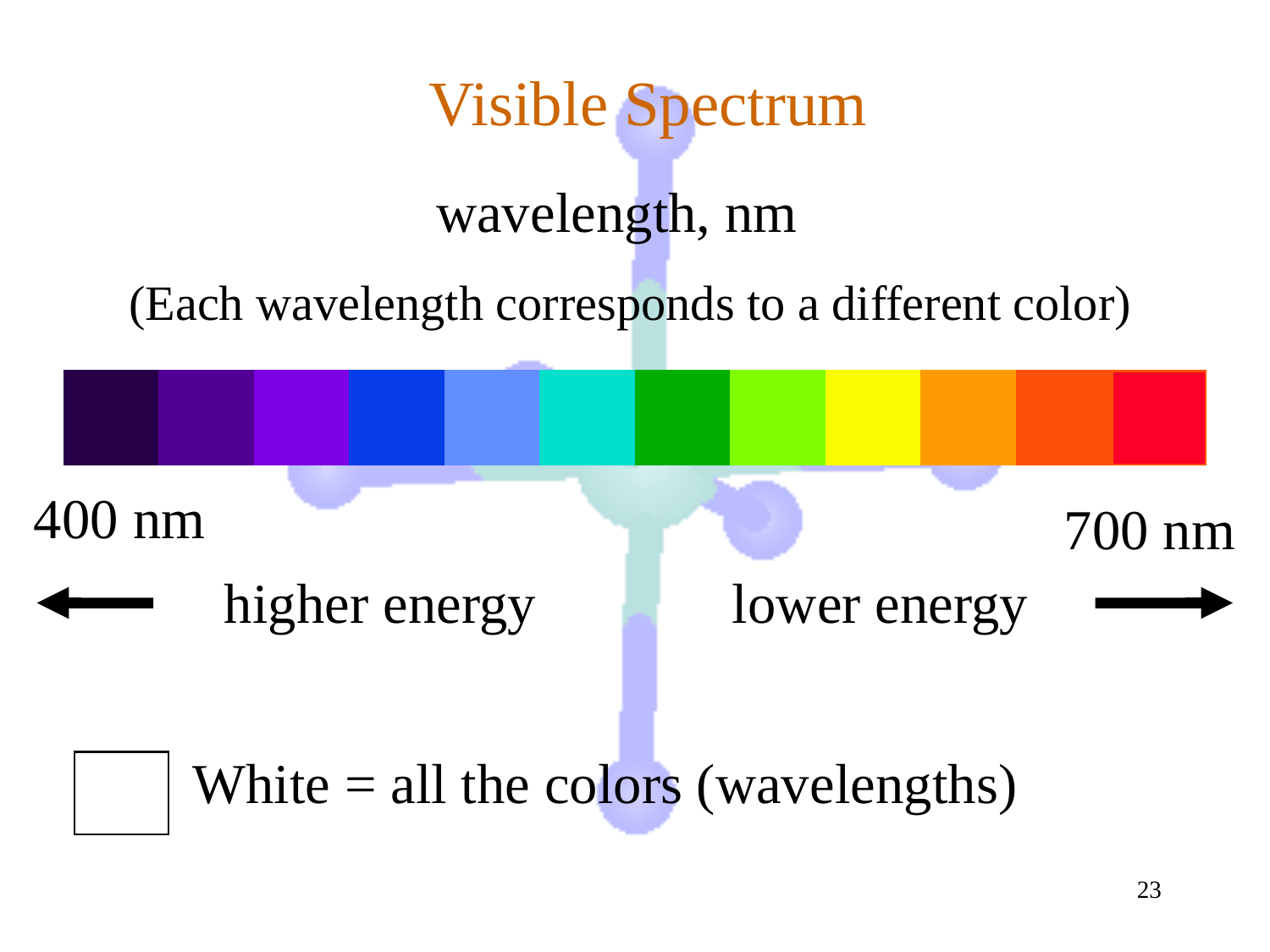

# Visible Spectrum
wavelength, nm
(Each wavelength corresponds to a different color)

400 nm
 700 nm
higher energy
lower energy

White = all the colors (wavelengths)

23